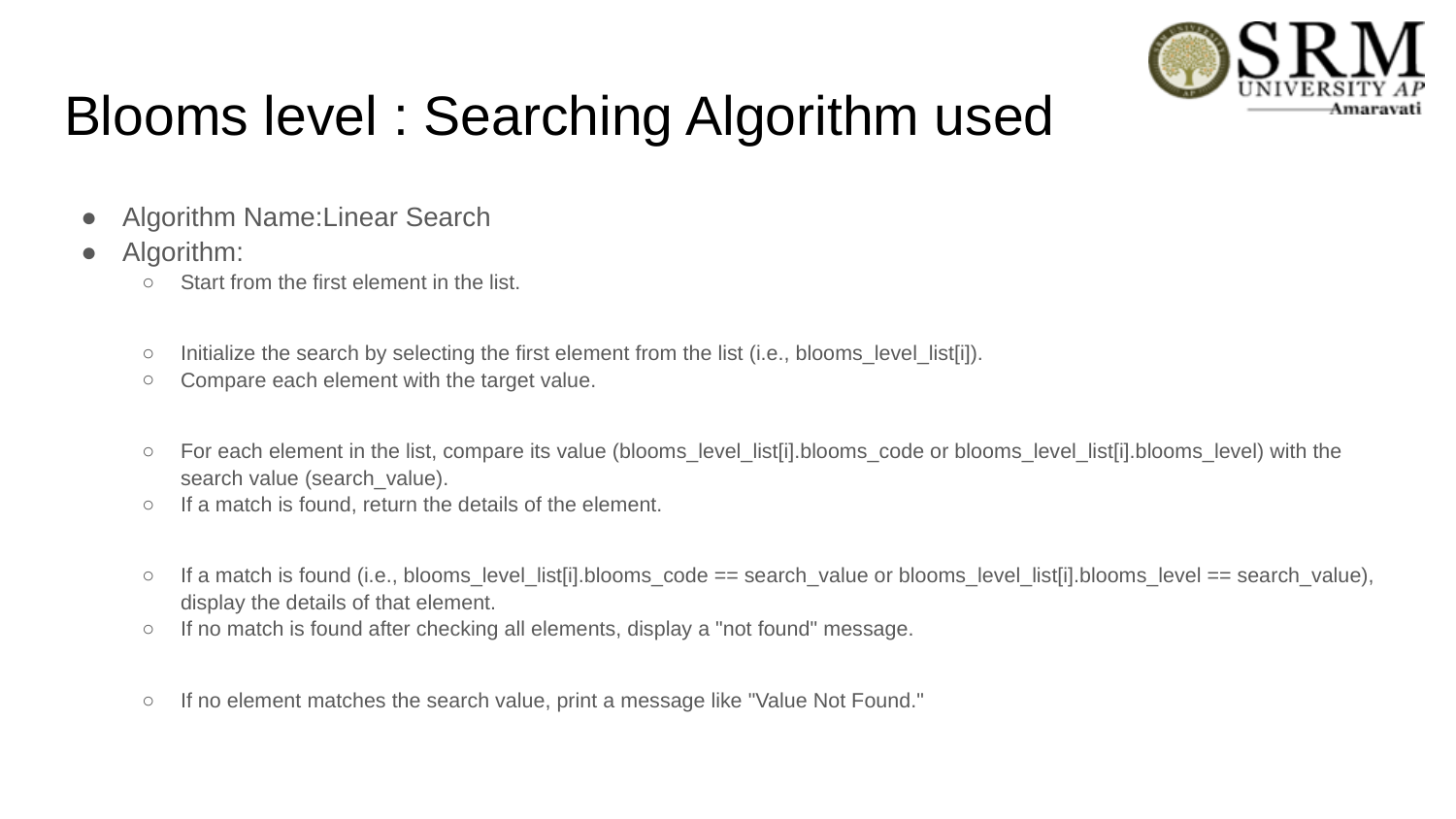

# Blooms level : Searching Algorithm used
Algorithm Name:Linear Search
Algorithm:
Start from the first element in the list.

Initialize the search by selecting the first element from the list (i.e., blooms_level_list[i]).
Compare each element with the target value.

For each element in the list, compare its value (blooms_level_list[i].blooms_code or blooms_level_list[i].blooms_level) with the search value (search_value).
If a match is found, return the details of the element.

If a match is found (i.e., blooms_level_list[i].blooms_code == search_value or blooms_level_list[i].blooms_level == search_value), display the details of that element.
If no match is found after checking all elements, display a "not found" message.

If no element matches the search value, print a message like "Value Not Found."